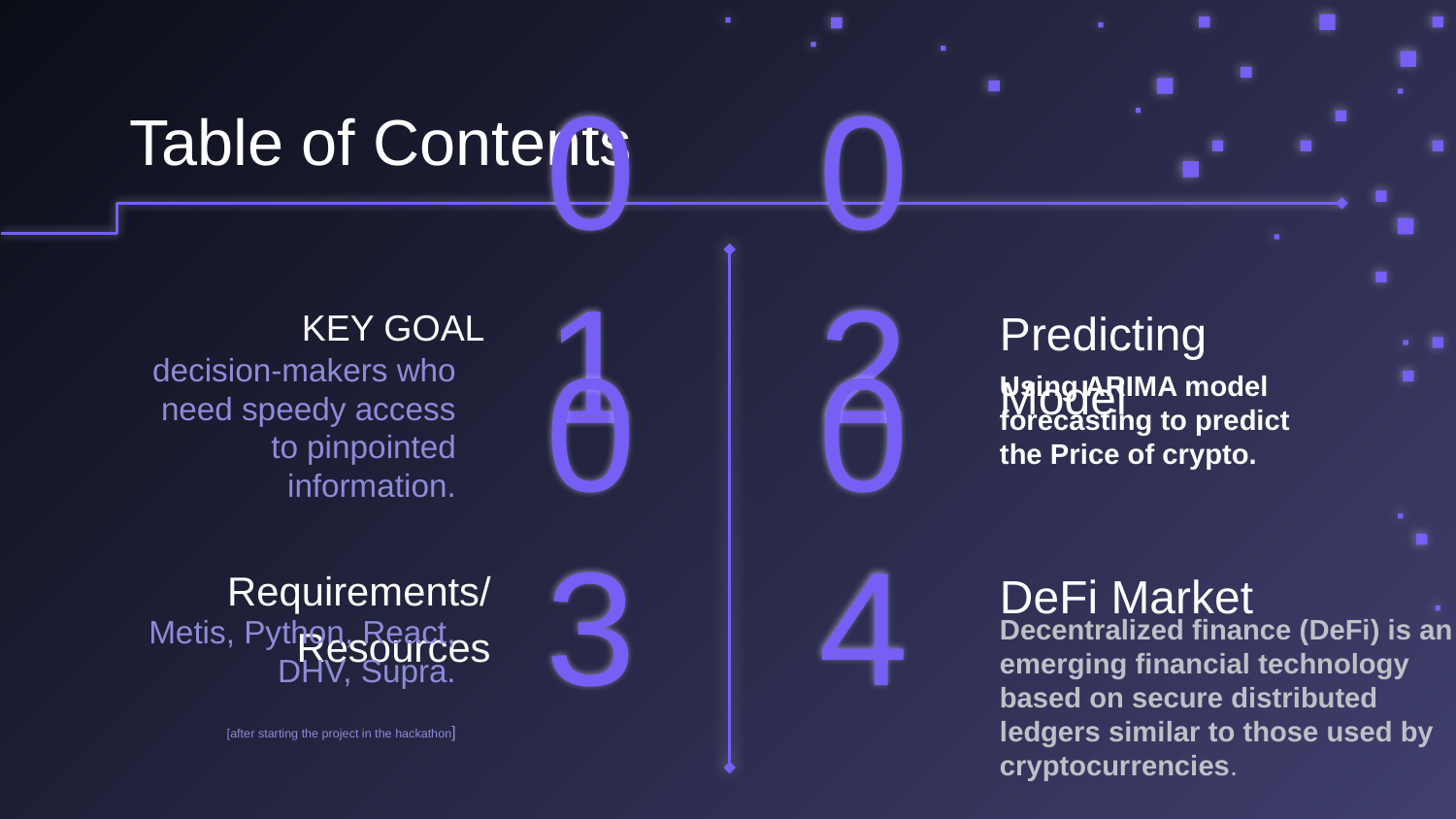

Table of Contents
01
# 02
Predicting Model
KEY GOAL
decision-makers who need speedy access to pinpointed information.
Using ARIMA model forecasting to predict the Price of crypto.
Requirements/Resources
03
04
DeFi Market
Metis, Python, React, DHV, Supra.
[after starting the project in the hackathon]
Decentralized finance (DeFi) is an emerging financial technology based on secure distributed ledgers similar to those used by cryptocurrencies.